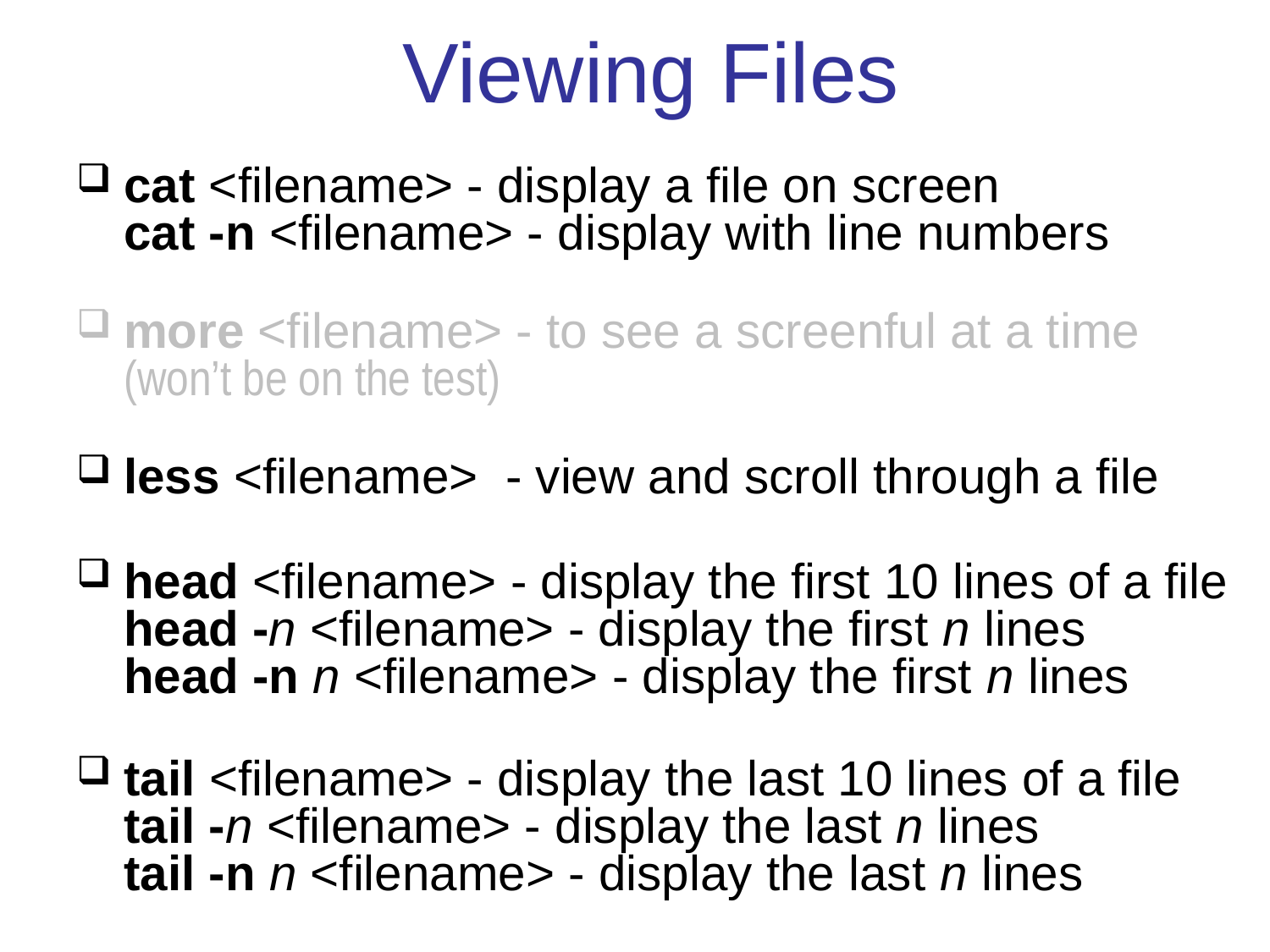

Viewing Files
cat <filename> - display a file on screen
cat -n <filename> - display with line numbers

more <filename> - to see a screenful at a time
(won’t be on the test)

less <filename>  - view and scroll through a file

head <filename> - display the first 10 lines of a file
	head -n <filename> - display the first n lines
	head -n n <filename> - display the first n lines

tail <filename> - display the last 10 lines of a file
	tail -n <filename> - display the last n lines
	tail -n n <filename> - display the last n lines